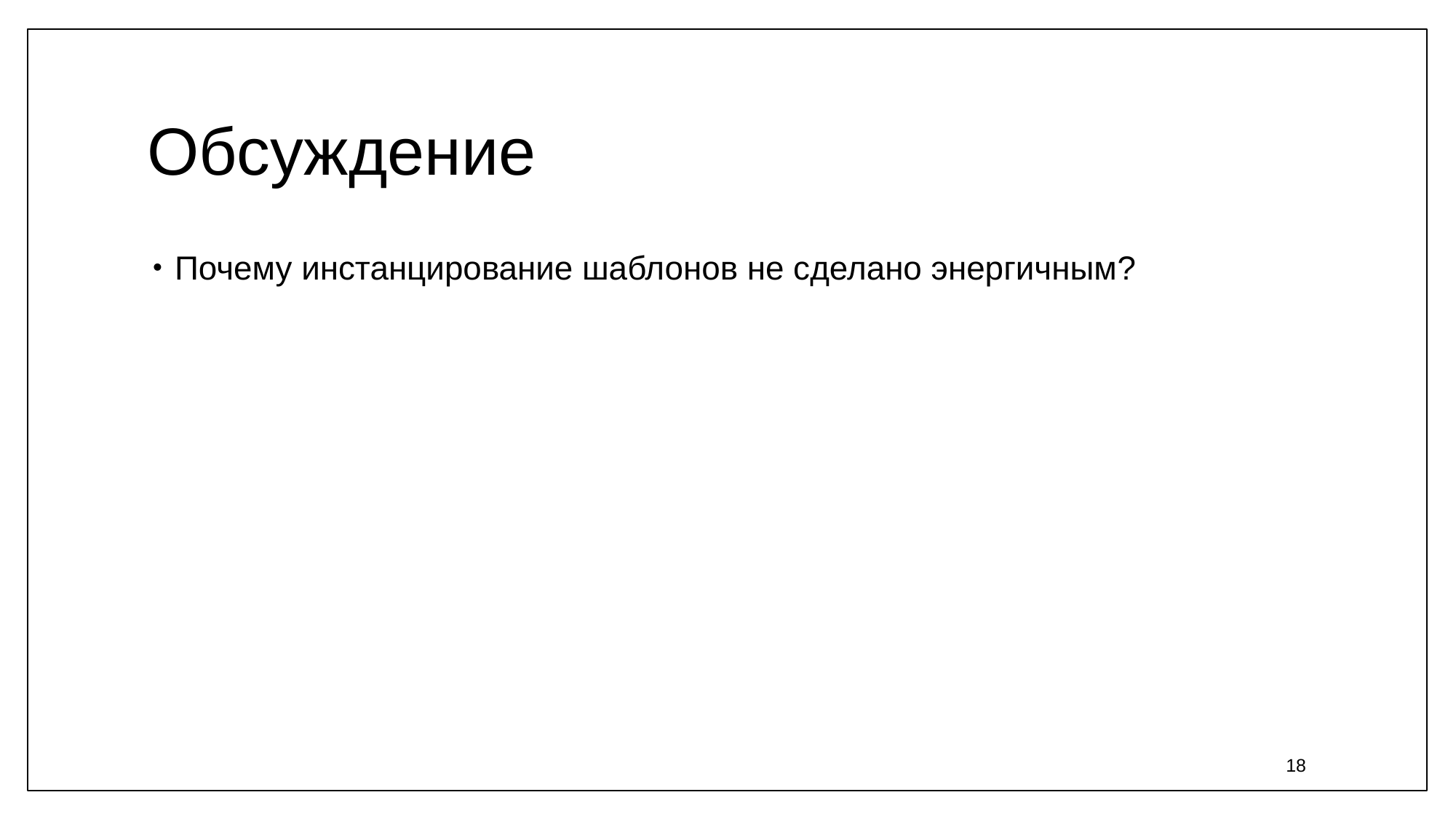

# Обсуждение
Почему инстанцирование шаблонов не сделано энергичным?
18